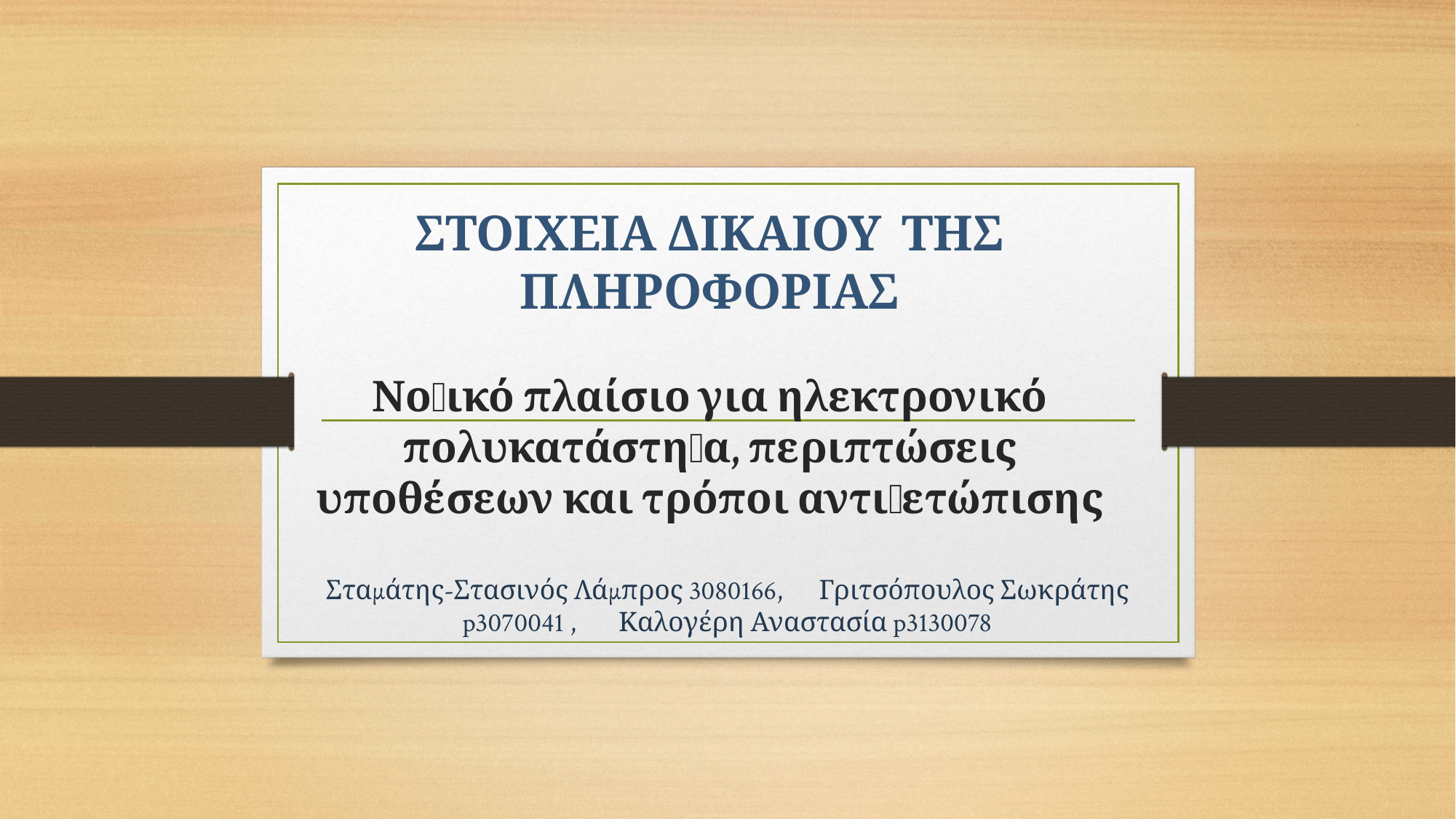

# ΣΤΟΙΧΕΙΑ ΔΙΚΑΙΟΥ  ΤΗΣ ΠΛΗΡΟΦΟΡΙΑΣ Νομικό πλαίσιο για ηλεκτρονικό πολυκατάστημα, περιπτώσεις υποθέσεων και τρόποι αντιμετώπισης

Σταμάτης-Στασινός Λάμπρος 3080166,      Γριτσόπουλος Σωκράτης p3070041 ,       Καλογέρη Αναστασία p3130078